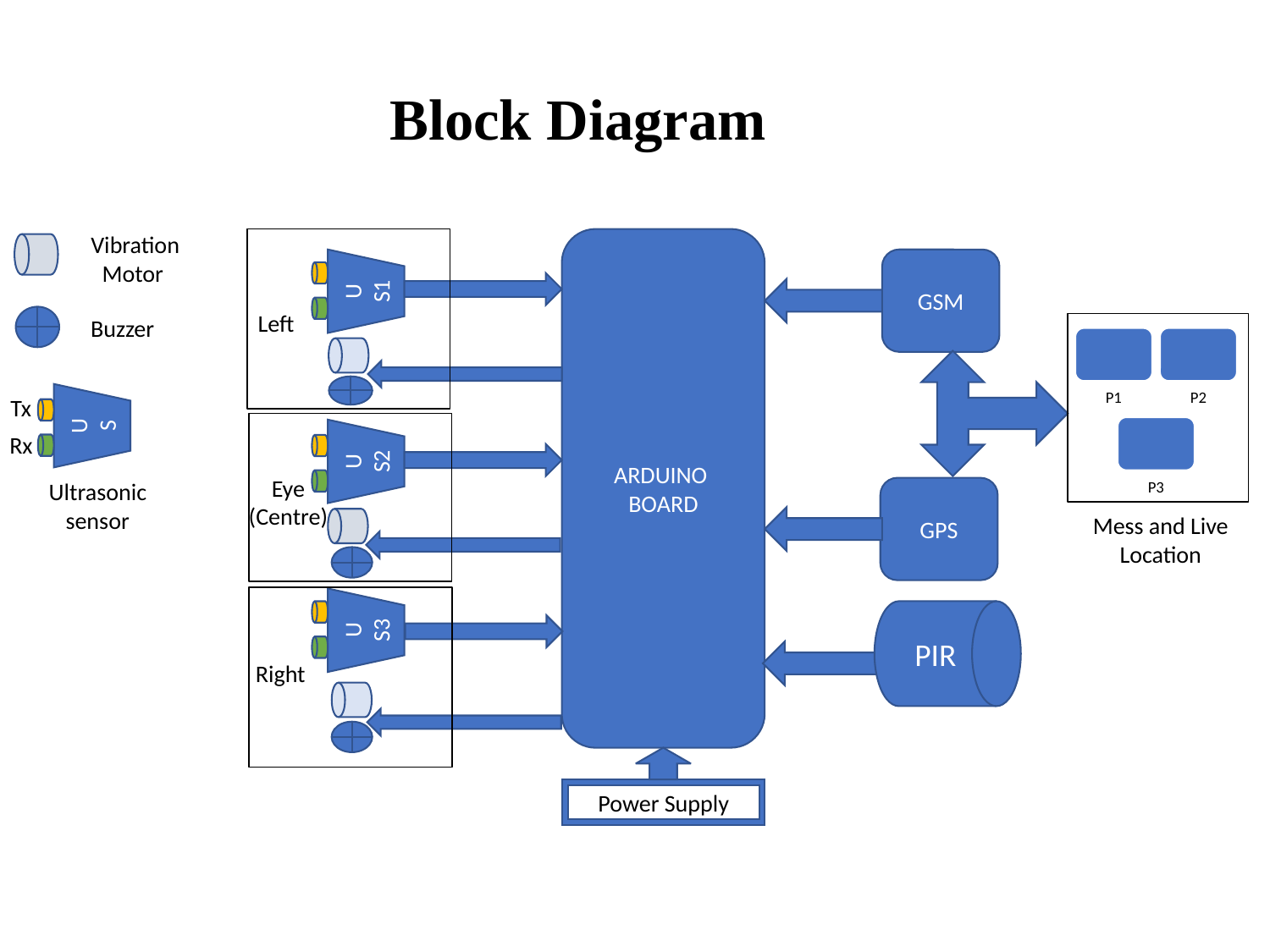

Block Diagram

ARDUINO  BOARD

Vibration Motor
GSM
US1

Left

Buzzer

P1
P2
P3

US
Tx

US2
Rx

Eye
(Centre)

GPS
Ultrasonic
sensor
Mess and Live Location

US3

PIR

Right

Power Supply